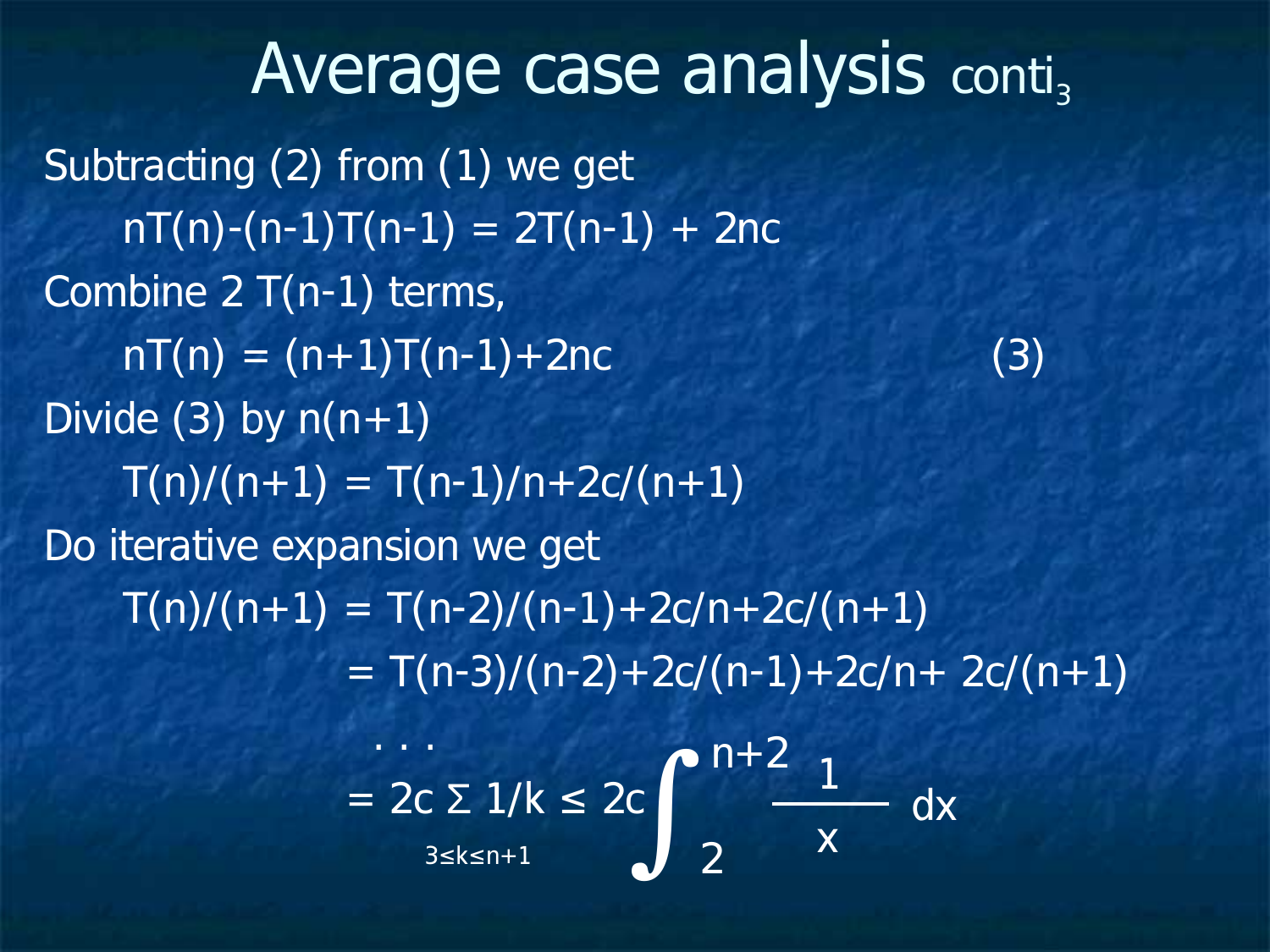

# Average case analysis conti3
Subtracting (2) from (1) we get
      nT(n)-(n-1)T(n-1) = 2T(n-1) + 2nc
Combine 2 T(n-1) terms,
      nT(n) = (n+1)T(n-1)+2nc                             (3)
Divide (3) by n(n+1)
      T(n)/(n+1) = T(n-1)/n+2c/(n+1)
Do iterative expansion we get
      T(n)/(n+1) = T(n-2)/(n-1)+2c/n+2c/(n+1)
                       = T(n-3)/(n-2)+2c/(n-1)+2c/n+ 2c/(n+1)
                         . . .
                       = 2c Σ 1/k ≤ 2c
                             3≤k≤n+1
∫
n+2
1
dx
x
2